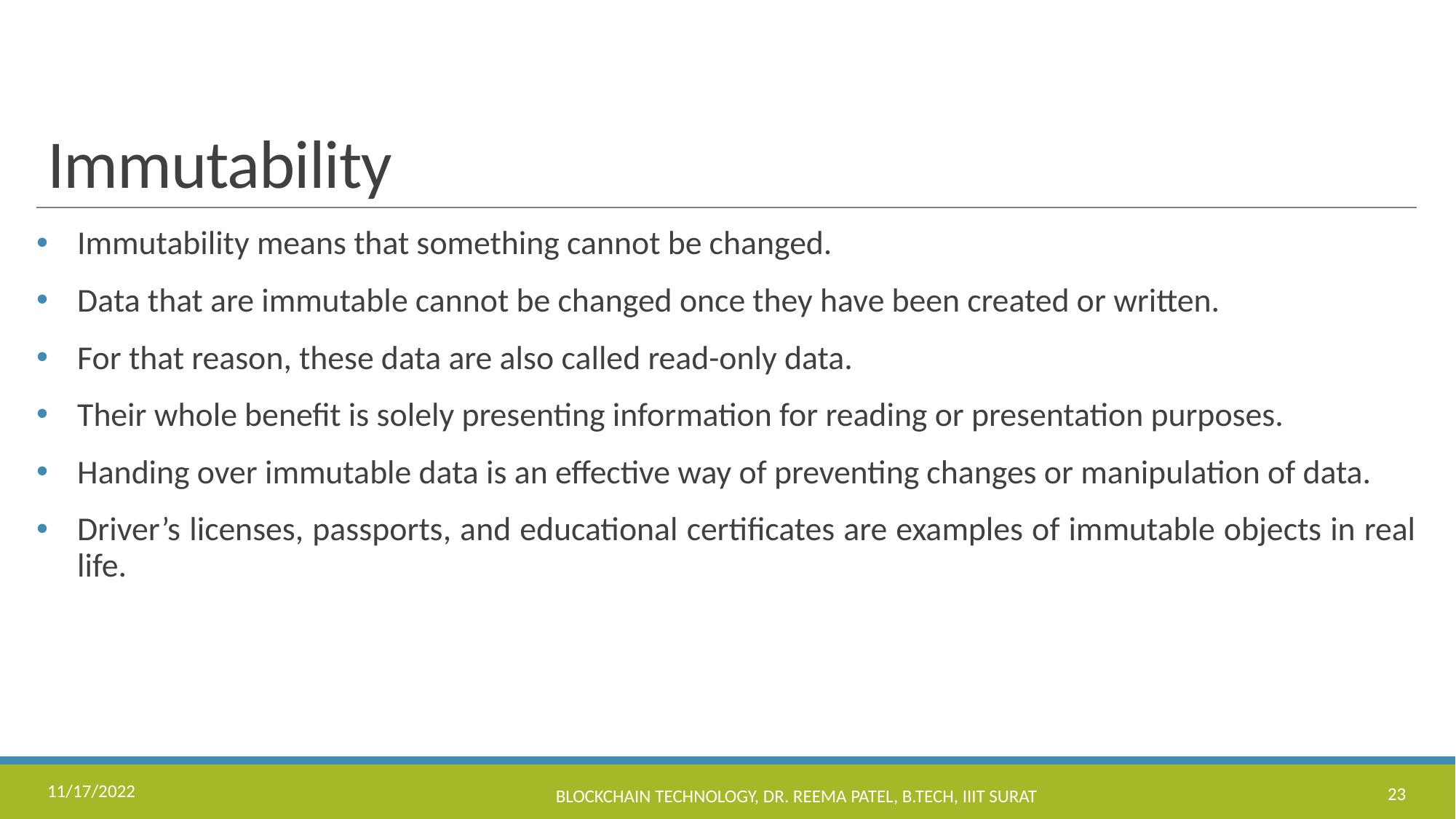

# Immutability
Immutability means that something cannot be changed.
Data that are immutable cannot be changed once they have been created or written.
For that reason, these data are also called read-only data.
Their whole benefit is solely presenting information for reading or presentation purposes.
Handing over immutable data is an effective way of preventing changes or manipulation of data.
Driver’s licenses, passports, and educational certificates are examples of immutable objects in real life.
11/17/2022
Blockchain Technology, Dr. Reema Patel, B.Tech, IIIT Surat
23